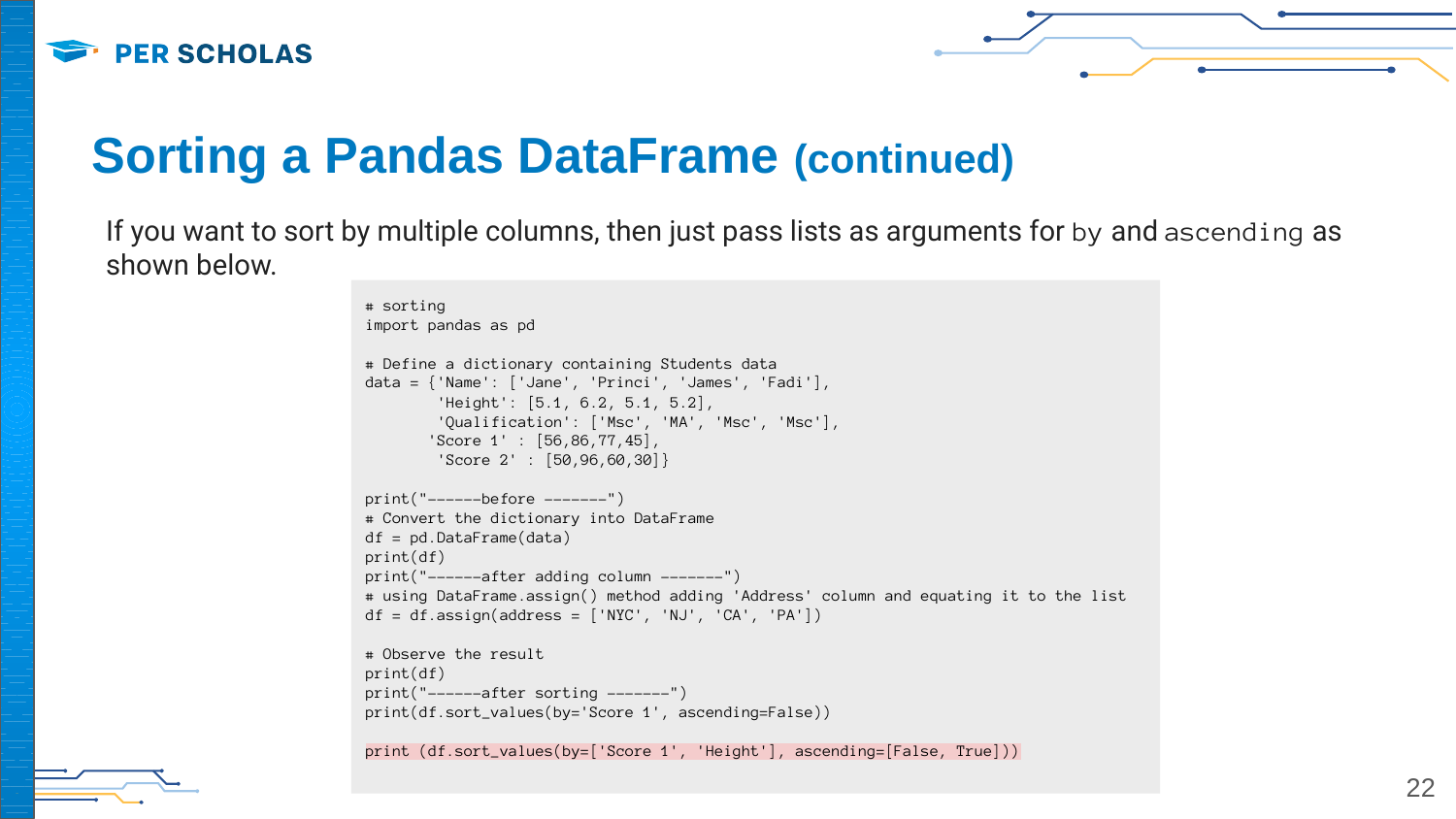

# Sorting a Pandas DataFrame (continued)
If you want to sort by multiple columns, then just pass lists as arguments for by and ascending as shown below.
# sorting
import pandas as pd

# Define a dictionary containing Students data
data = {'Name': ['Jane', 'Princi', 'James', 'Fadi'],
        'Height': [5.1, 6.2, 5.1, 5.2],
        'Qualification': ['Msc', 'MA', 'Msc', 'Msc'],
       'Score 1' : [56,86,77,45],
        'Score 2' : [50,96,60,30]}

print("------before -------")
# Convert the dictionary into DataFrame
df = pd.DataFrame(data)
print(df)
print("------after adding column -------")
# using DataFrame.assign() method adding 'Address' column and equating it to the list
df = df.assign(address = ['NYC', 'NJ', 'CA', 'PA'])

# Observe the result
print(df)
print("------after sorting -------")
print(df.sort_values(by='Score 1', ascending=False))

print (df.sort_values(by=['Score 1', 'Height'], ascending=[False, True]))

22